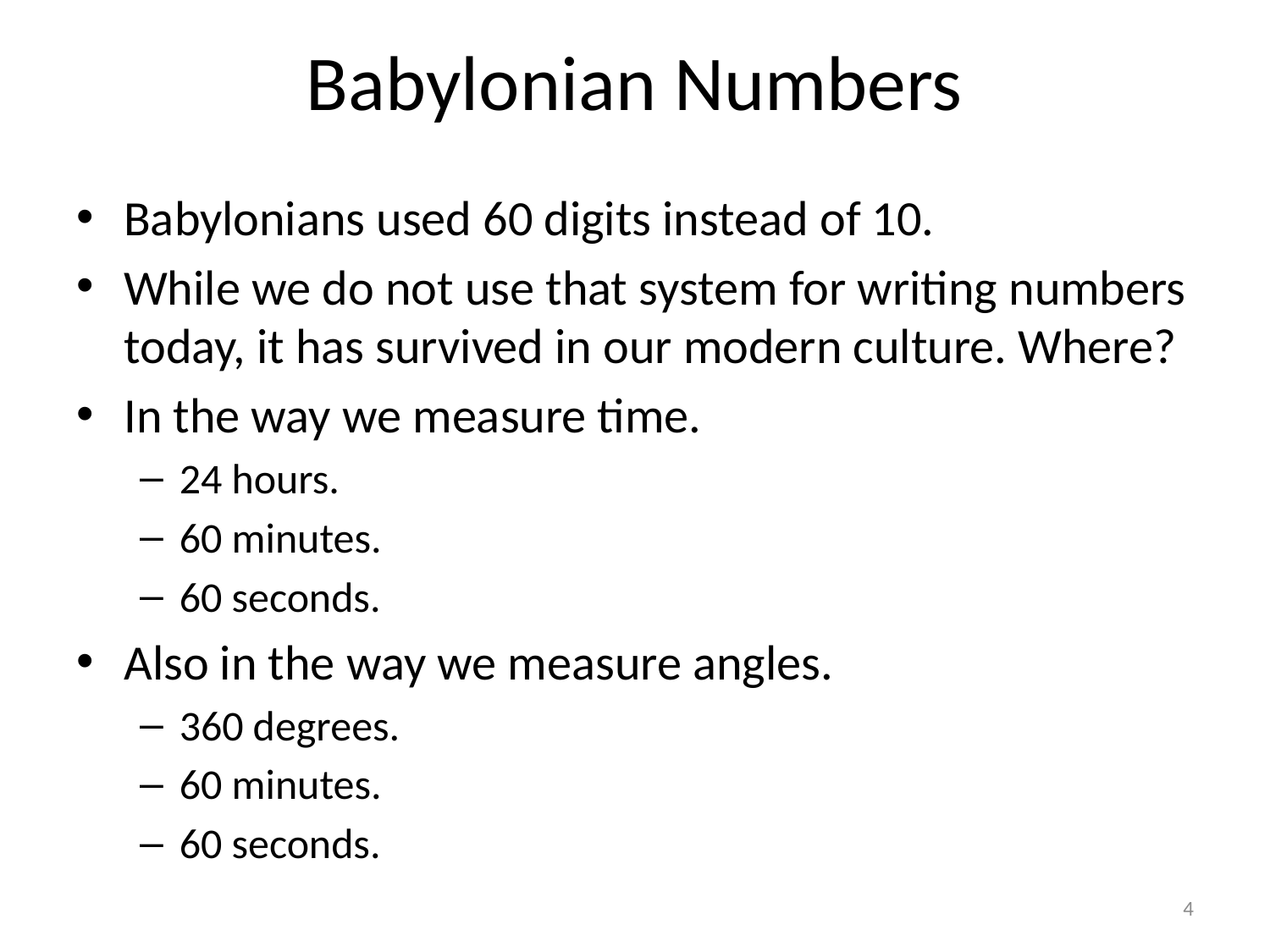

# Babylonian Numbers
Babylonians used 60 digits instead of 10.
While we do not use that system for writing numbers today, it has survived in our modern culture. Where?
In the way we measure time.
24 hours.
60 minutes.
60 seconds.
Also in the way we measure angles.
360 degrees.
60 minutes.
60 seconds.
4